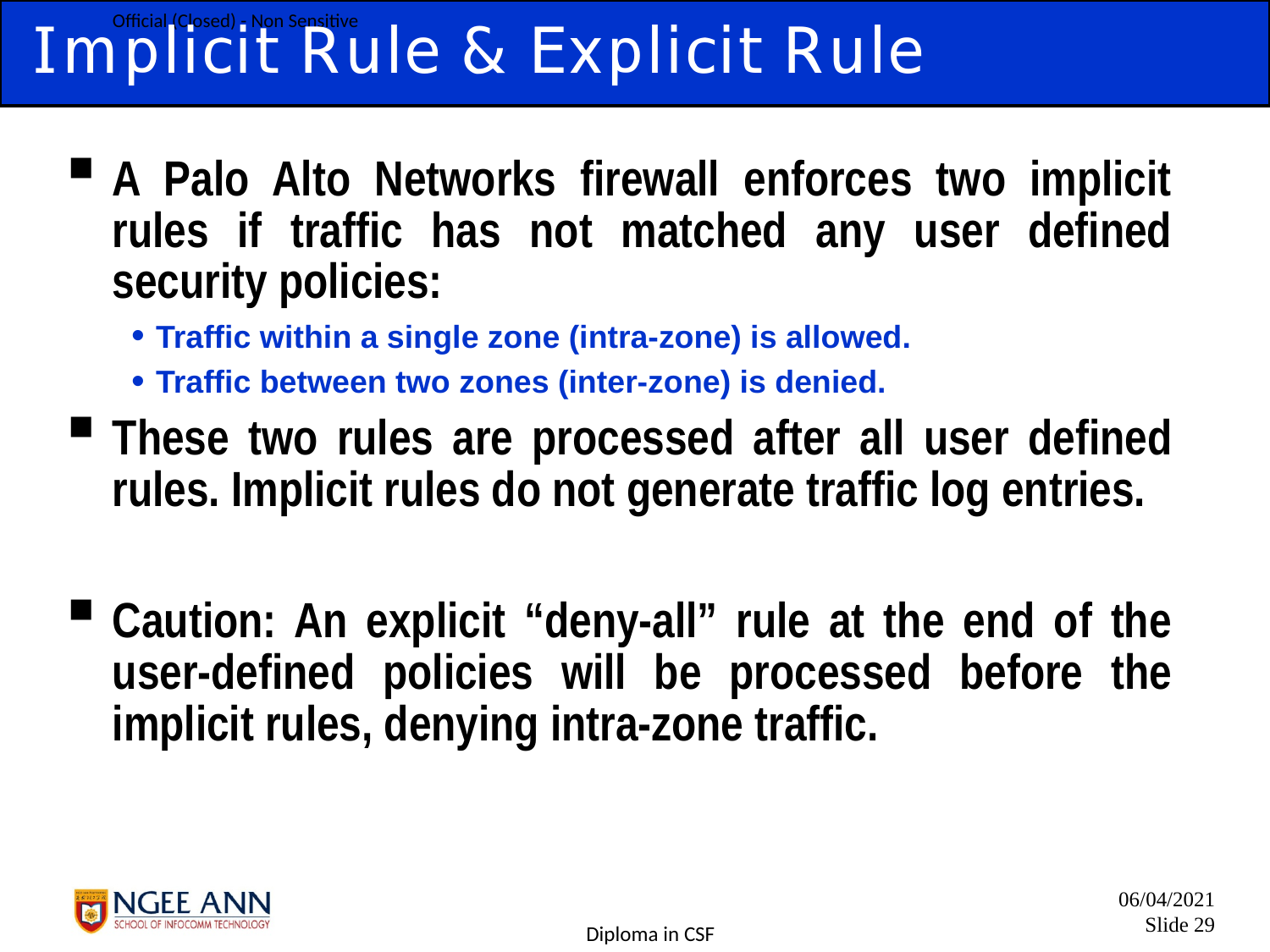

# Implicit Rule & Explicit Rule
A Palo Alto Networks firewall enforces two implicit rules if traffic has not matched any user defined security policies:
Traffic within a single zone (intra-zone) is allowed.
Traffic between two zones (inter-zone) is denied.
These two rules are processed after all user defined rules. Implicit rules do not generate traffic log entries.

Caution: An explicit “deny-all” rule at the end of the user-defined policies will be processed before the implicit rules, denying intra-zone traffic.